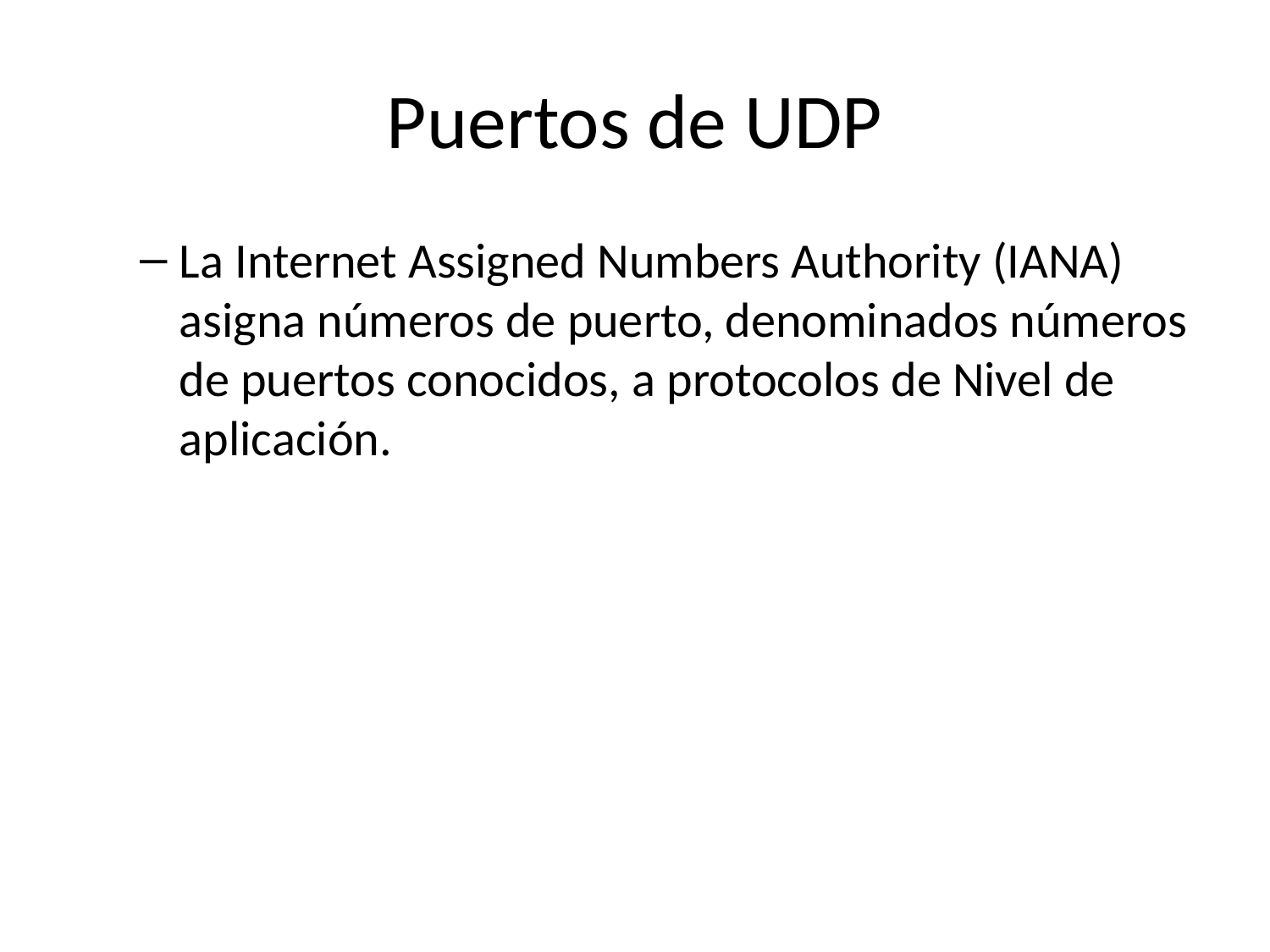

# Puertos de UDP
La Internet Assigned Numbers Authority (IANA) asigna números de puerto, denominados números de puertos conocidos, a protocolos de Nivel de aplicación.